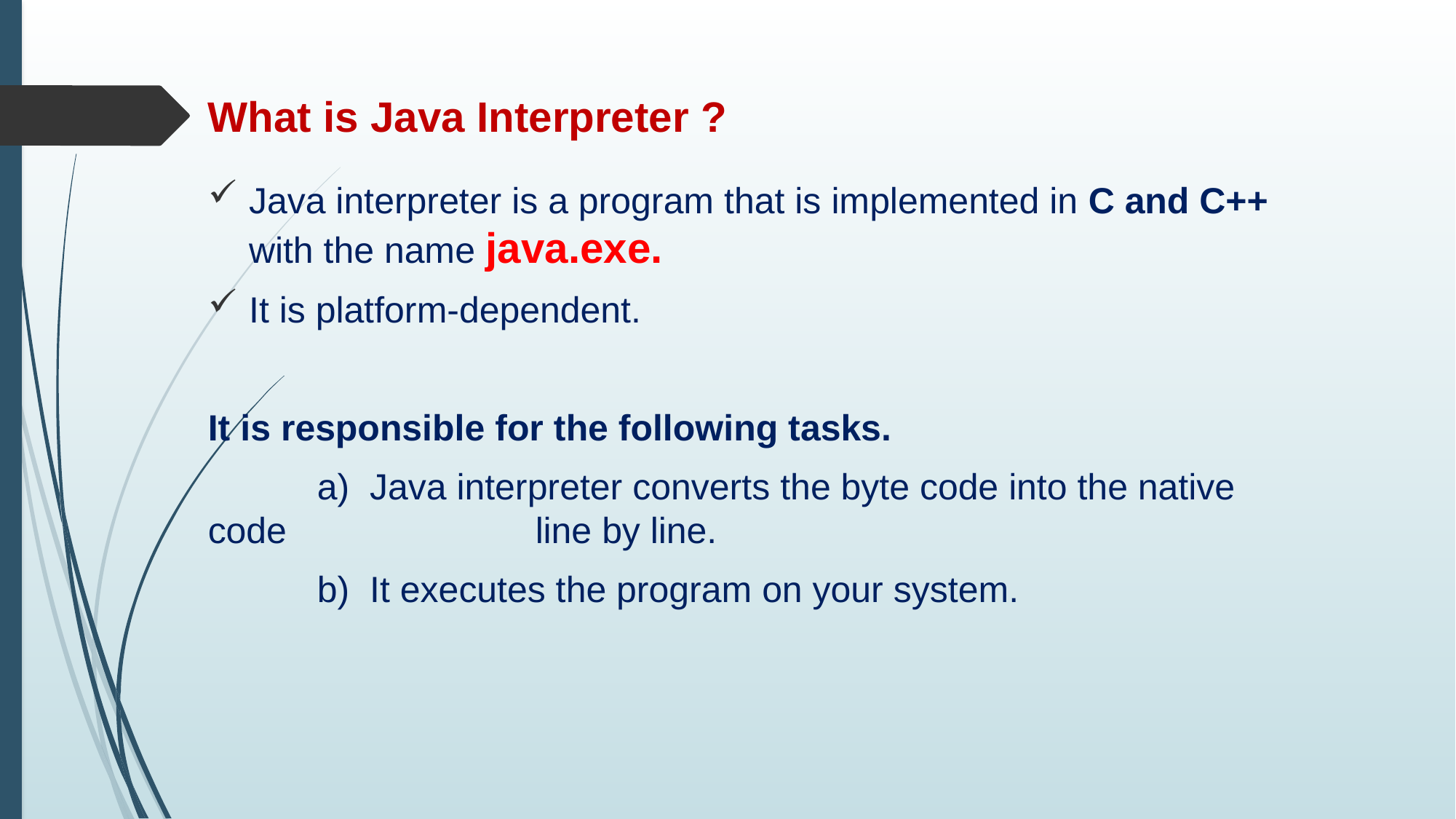

# What is Java Interpreter ?
Java interpreter is a program that is implemented in C and C++ with the name java.exe.
It is platform-dependent.

It is responsible for the following tasks.
	a)  Java interpreter converts the byte code into the native code 			line by line.
	b)  It executes the program on your system.